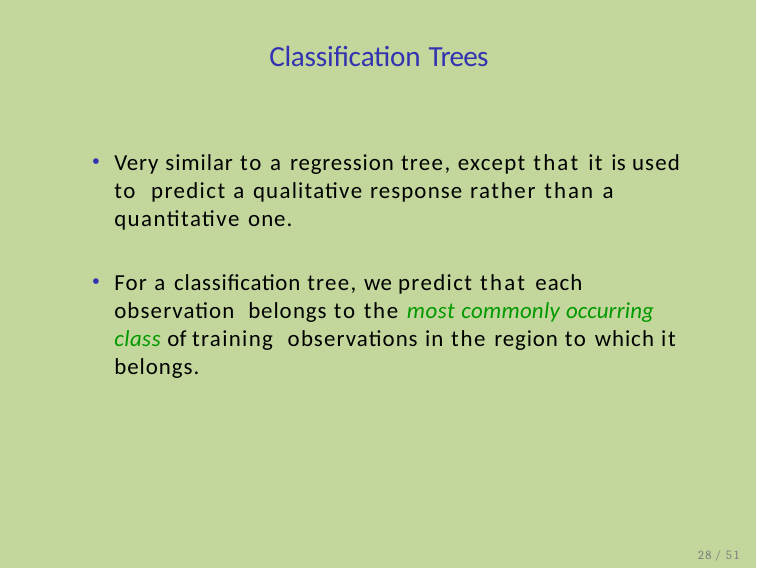

# Classification Trees
Very similar to a regression tree, except that it is used to  predict a qualitative response rather than a quantitative one.

For a classification tree, we predict that each observation  belongs to the most commonly occurring class of training  observations in the region to which it belongs.
28 / 51